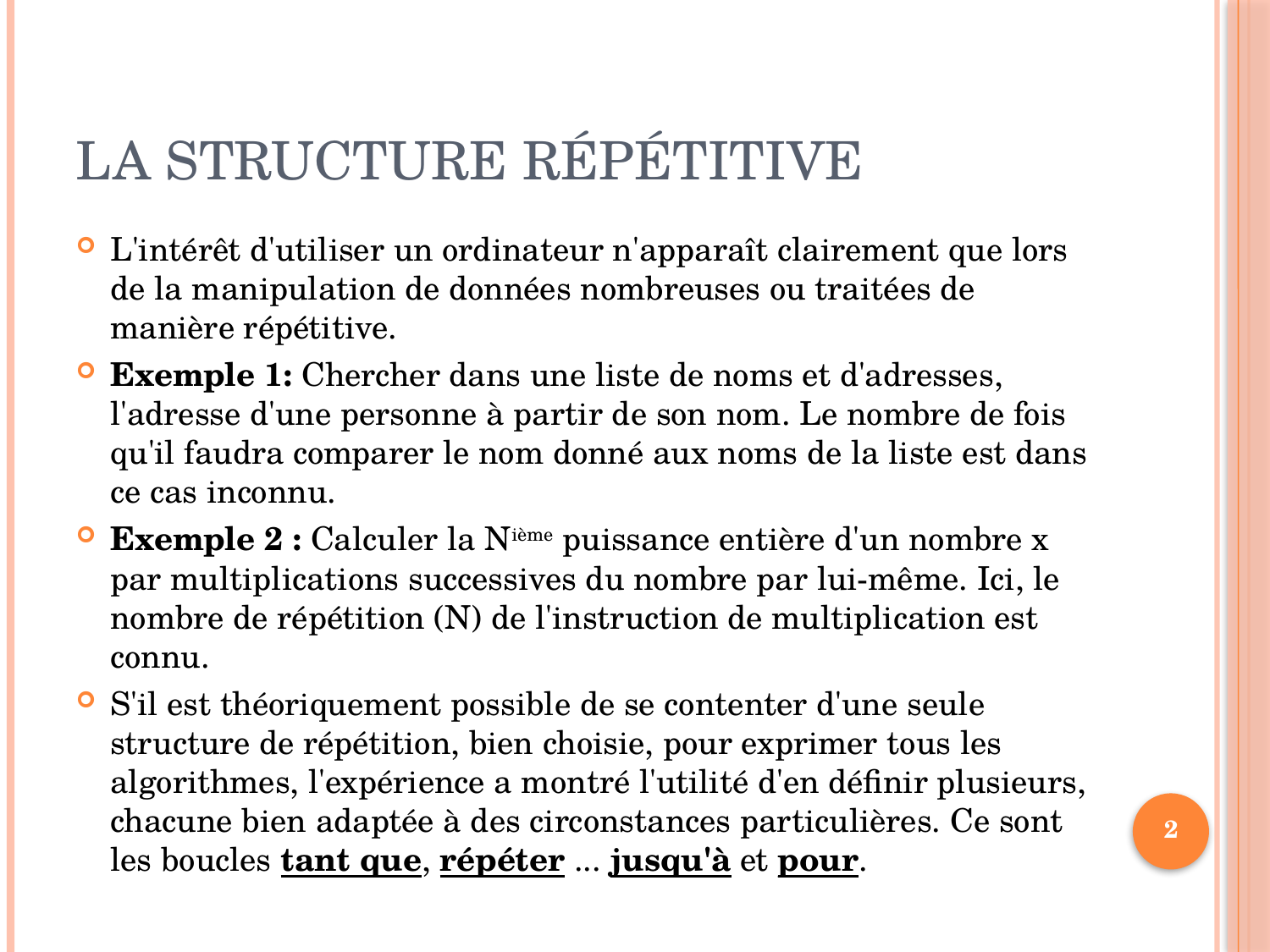

# La structure répétitive
L'intérêt d'utiliser un ordinateur n'apparaît clairement que lors de la manipulation de données nombreuses ou traitées de manière répétitive.
Exemple 1: Chercher dans une liste de noms et d'adresses, l'adresse d'une personne à partir de son nom. Le nombre de fois qu'il faudra comparer le nom donné aux noms de la liste est dans ce cas inconnu.
Exemple 2 : Calculer la Nième puissance entière d'un nombre x par multiplications successives du nombre par lui-même. Ici, le nombre de répétition (N) de l'instruction de multiplication est connu.
S'il est théoriquement possible de se contenter d'une seule structure de répétition, bien choisie, pour exprimer tous les algorithmes, l'expérience a montré l'utilité d'en définir plusieurs, chacune bien adaptée à des circonstances particulières. Ce sont les boucles tant que, répéter ... jusqu'à et pour.

2